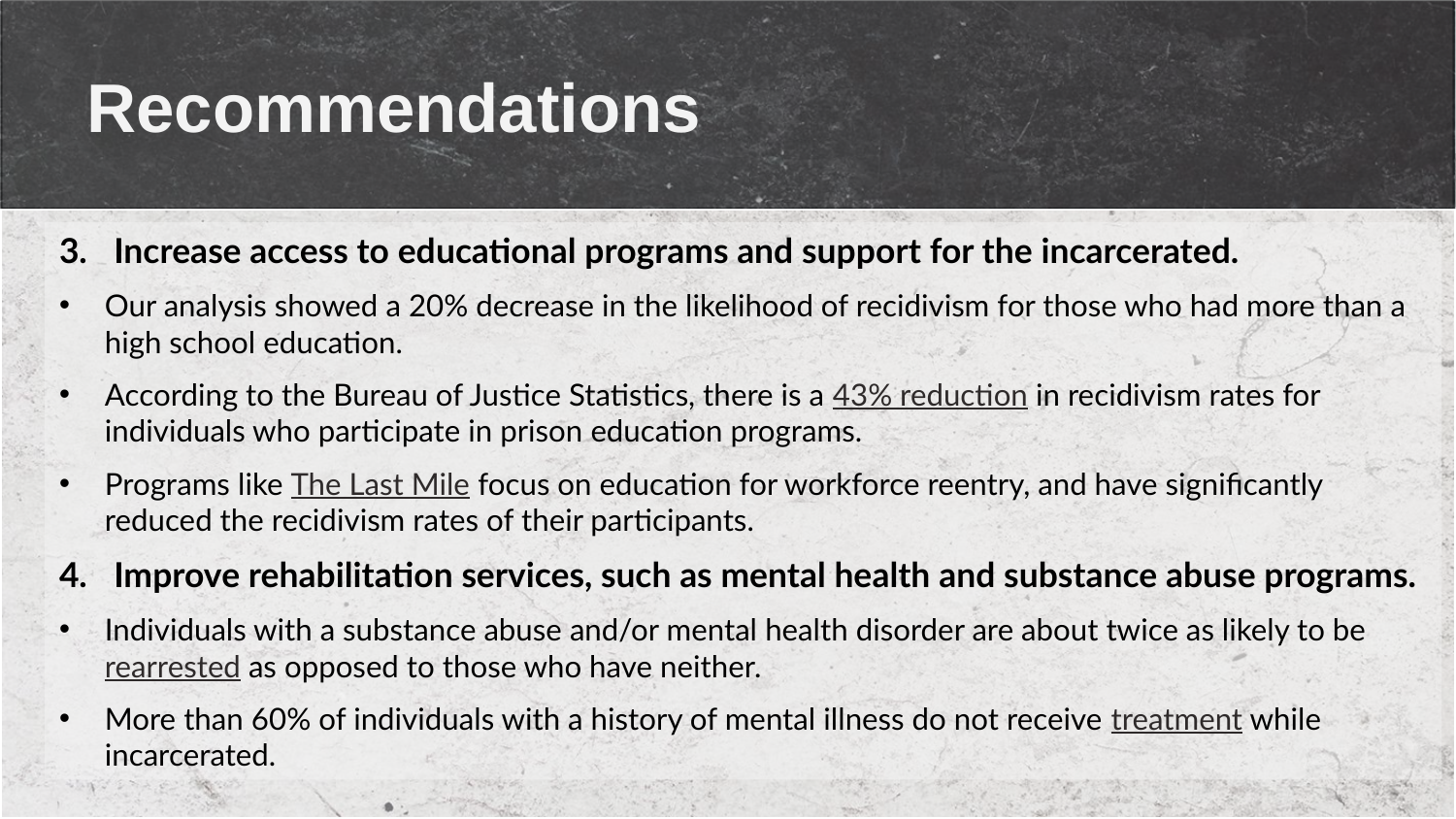

Recommendations
Increase access to educational programs and support for the incarcerated.
Our analysis showed a 20% decrease in the likelihood of recidivism for those who had more than a high school education.
According to the Bureau of Justice Statistics, there is a 43% reduction in recidivism rates for individuals who participate in prison education programs.
Programs like The Last Mile focus on education for workforce reentry, and have significantly reduced the recidivism rates of their participants.
Improve rehabilitation services, such as mental health and substance abuse programs.
Individuals with a substance abuse and/or mental health disorder are about twice as likely to be rearrested as opposed to those who have neither.
More than 60% of individuals with a history of mental illness do not receive treatment while incarcerated.